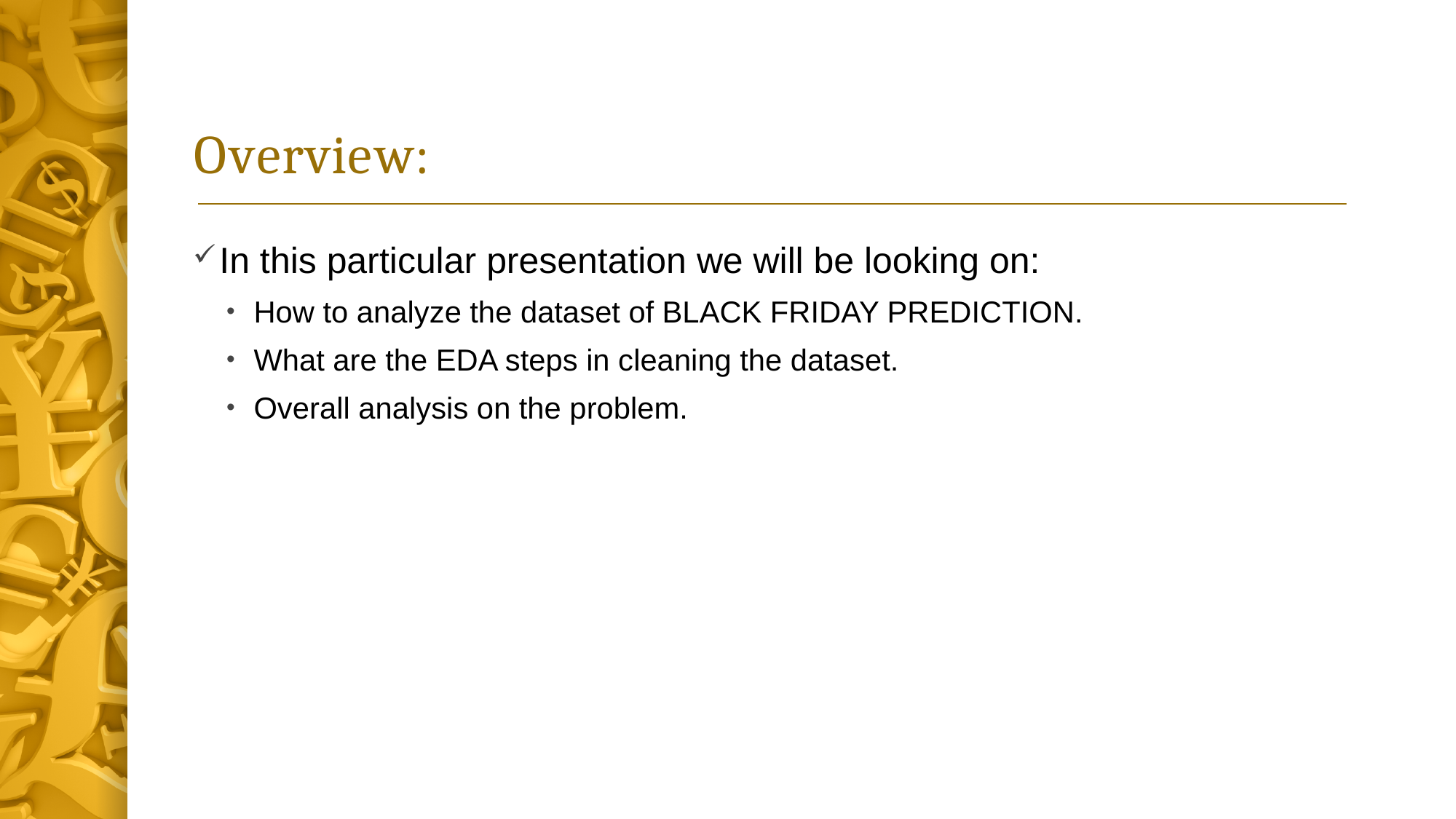

# Overview:
In this particular presentation we will be looking on:
How to analyze the dataset of BLACK FRIDAY PREDICTION.
What are the EDA steps in cleaning the dataset.
Overall analysis on the problem.